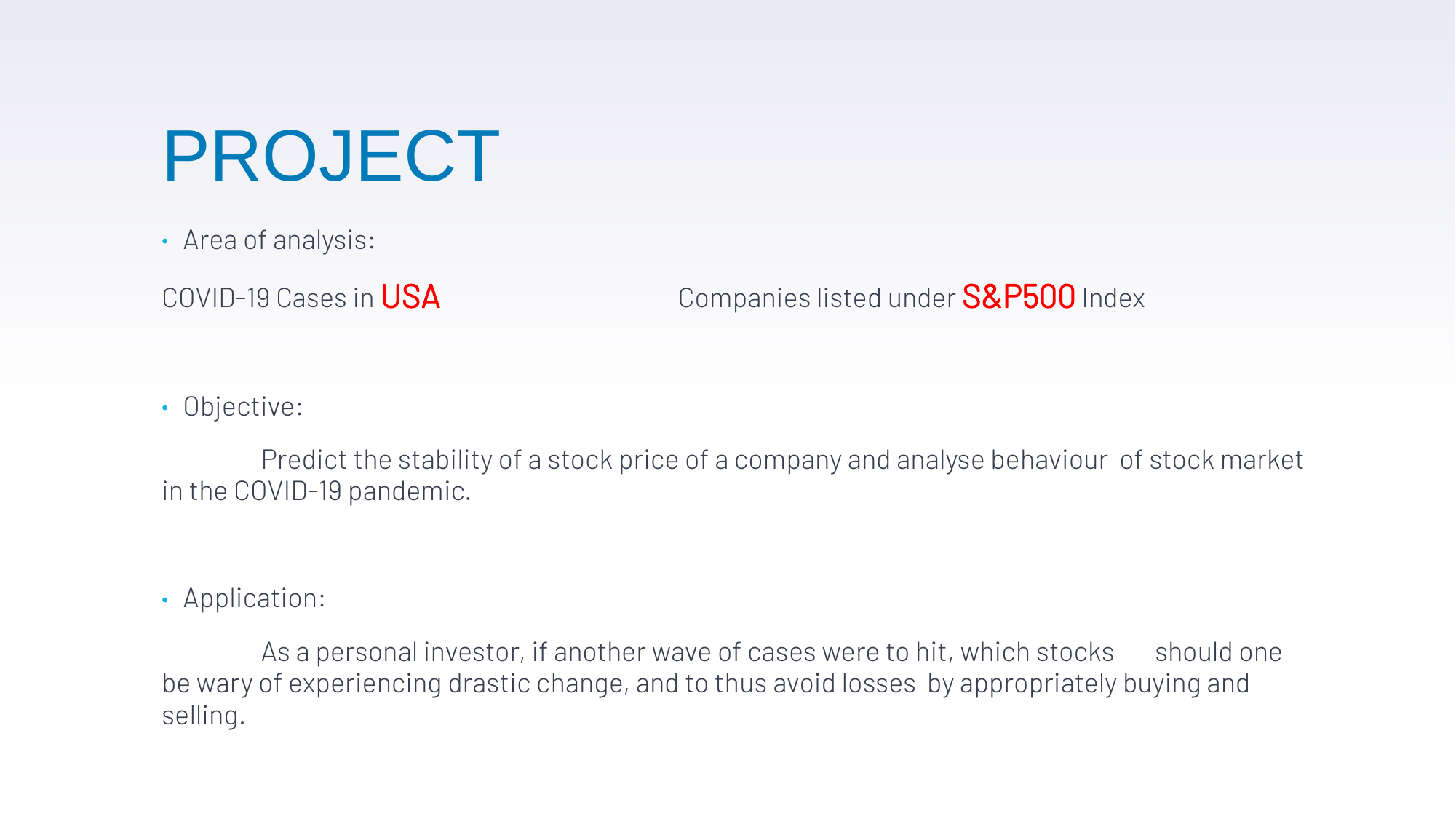

# PROJECT
Area of analysis:
COVID-19 Cases in USA 	                                        Companies listed under S&P500 Index

Objective:
	Predict the stability of a stock price of a company and analyse behaviour  of stock market in the COVID-19 pandemic.

Application:
	As a personal investor, if another wave of cases were to hit, which stocks 	should one be wary of experiencing drastic change, and to thus avoid losses  by appropriately buying and selling.